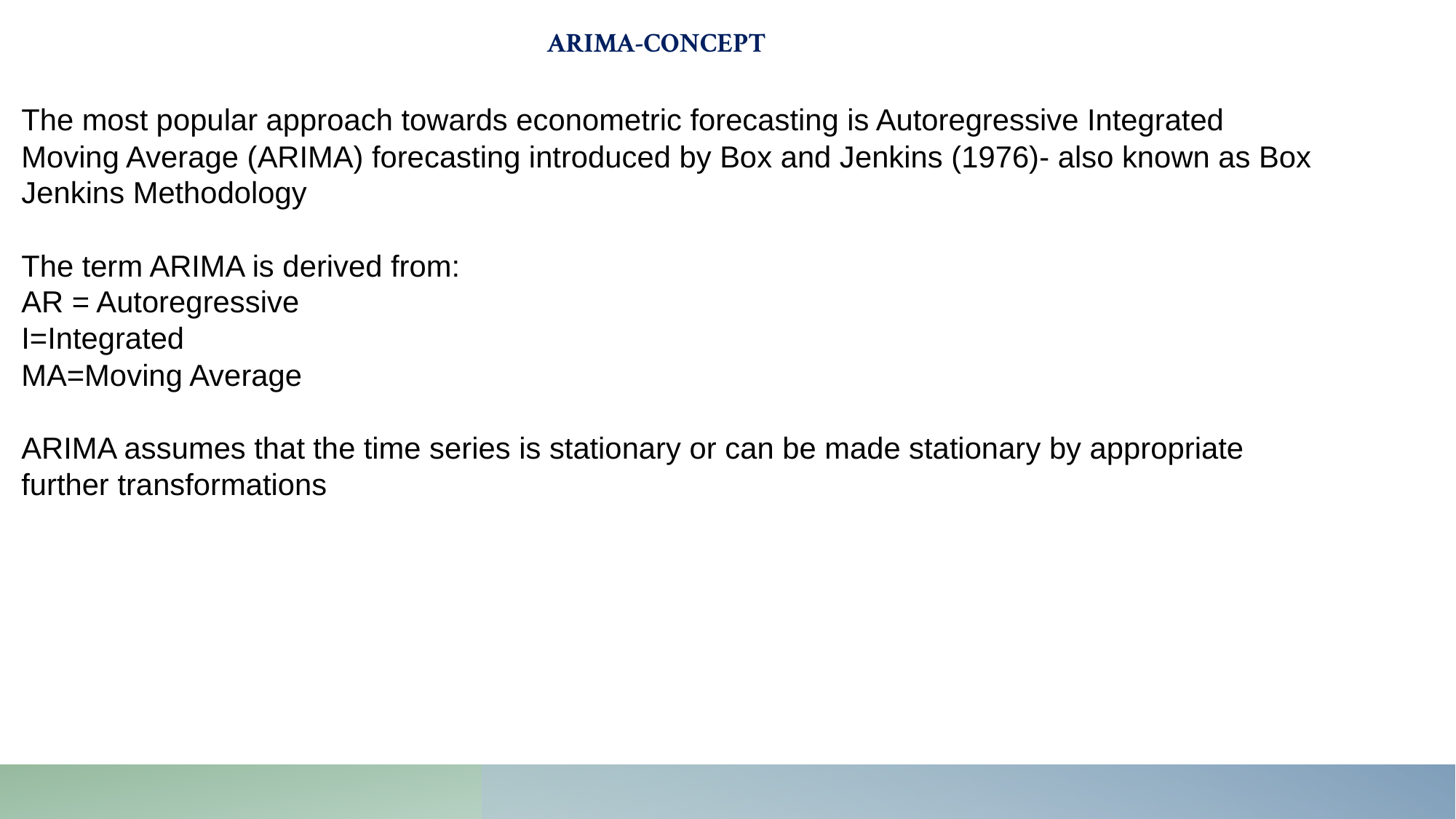

ARIMA-CONCEPT
The most popular approach towards econometric forecasting is Autoregressive Integrated
Moving Average (ARIMA) forecasting introduced by Box and Jenkins (1976)- also known as Box
Jenkins Methodology

The term ARIMA is derived from:
AR = Autoregressive
I=Integrated
MA=Moving Average

ARIMA assumes that the time series is stationary or can be made stationary by appropriate
further transformations